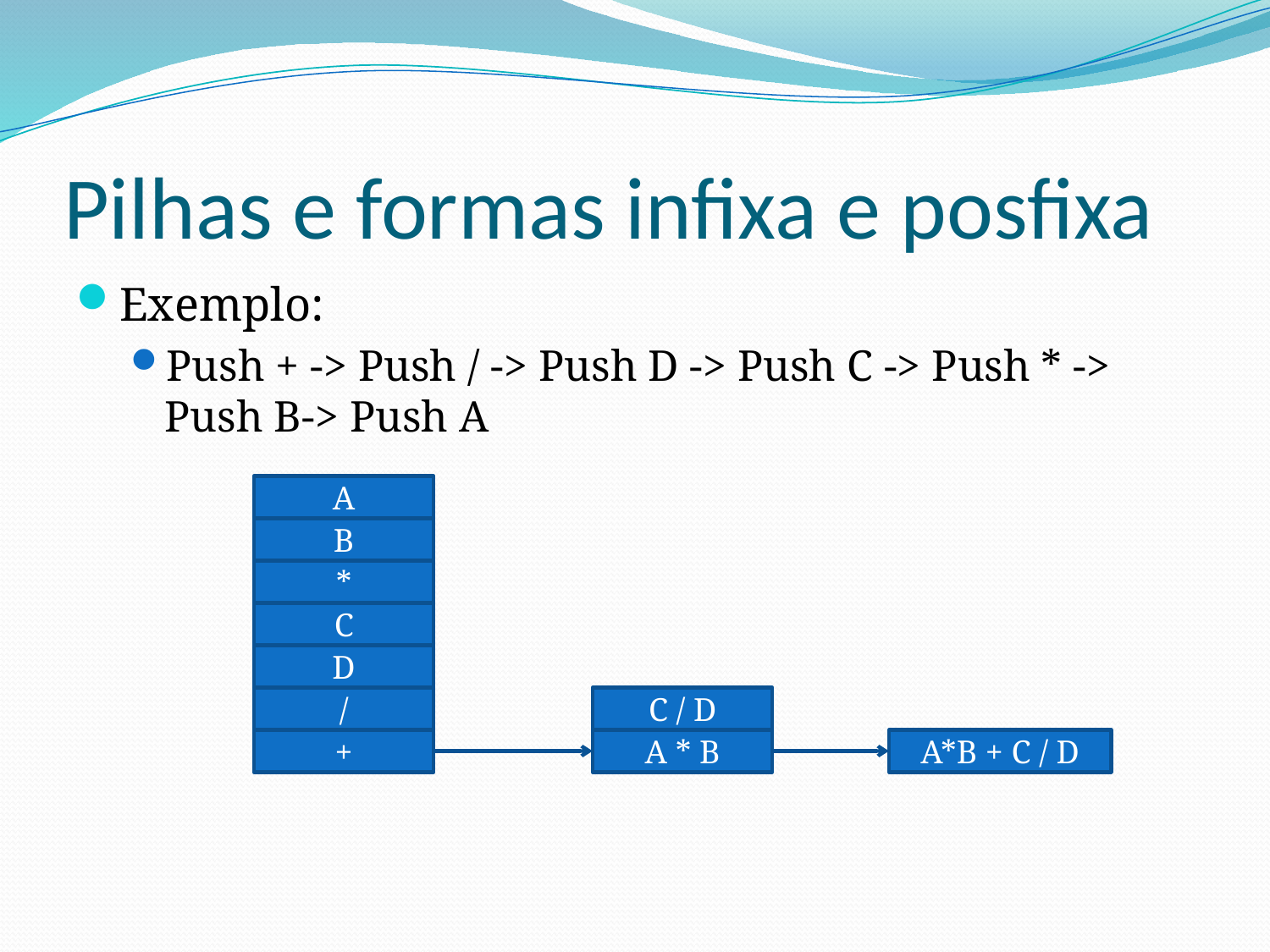

# Pilhas e formas infixa e posfixa
Exemplo:
Push + -> Push / -> Push D -> Push C -> Push * -> Push B-> Push A
A
B
*
C
D
/
C / D
+
A * B
A*B + C / D